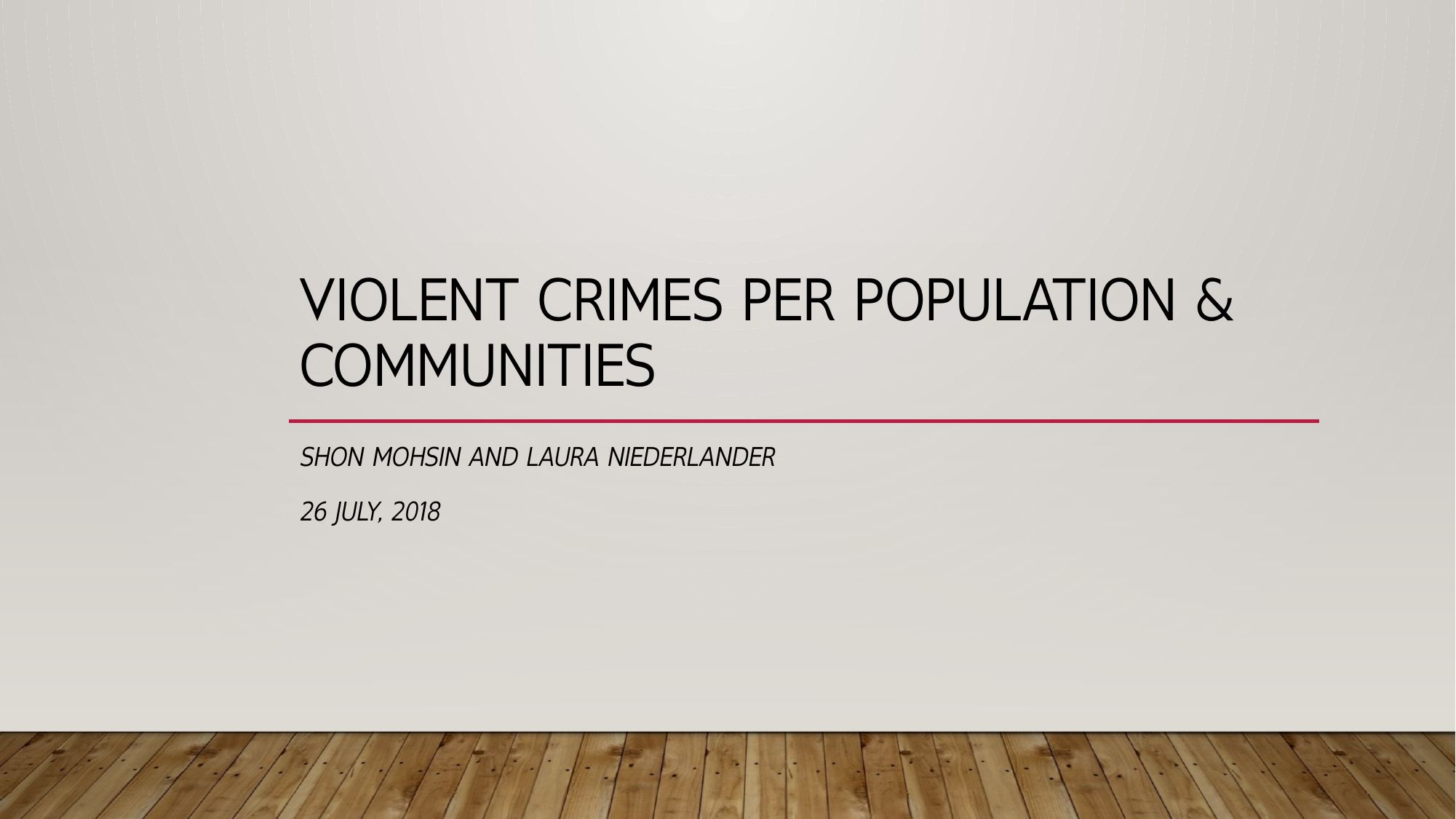

# Violent crimes Per Population & communities
Shon Mohsin and Laura Niederlander
26 July, 2018